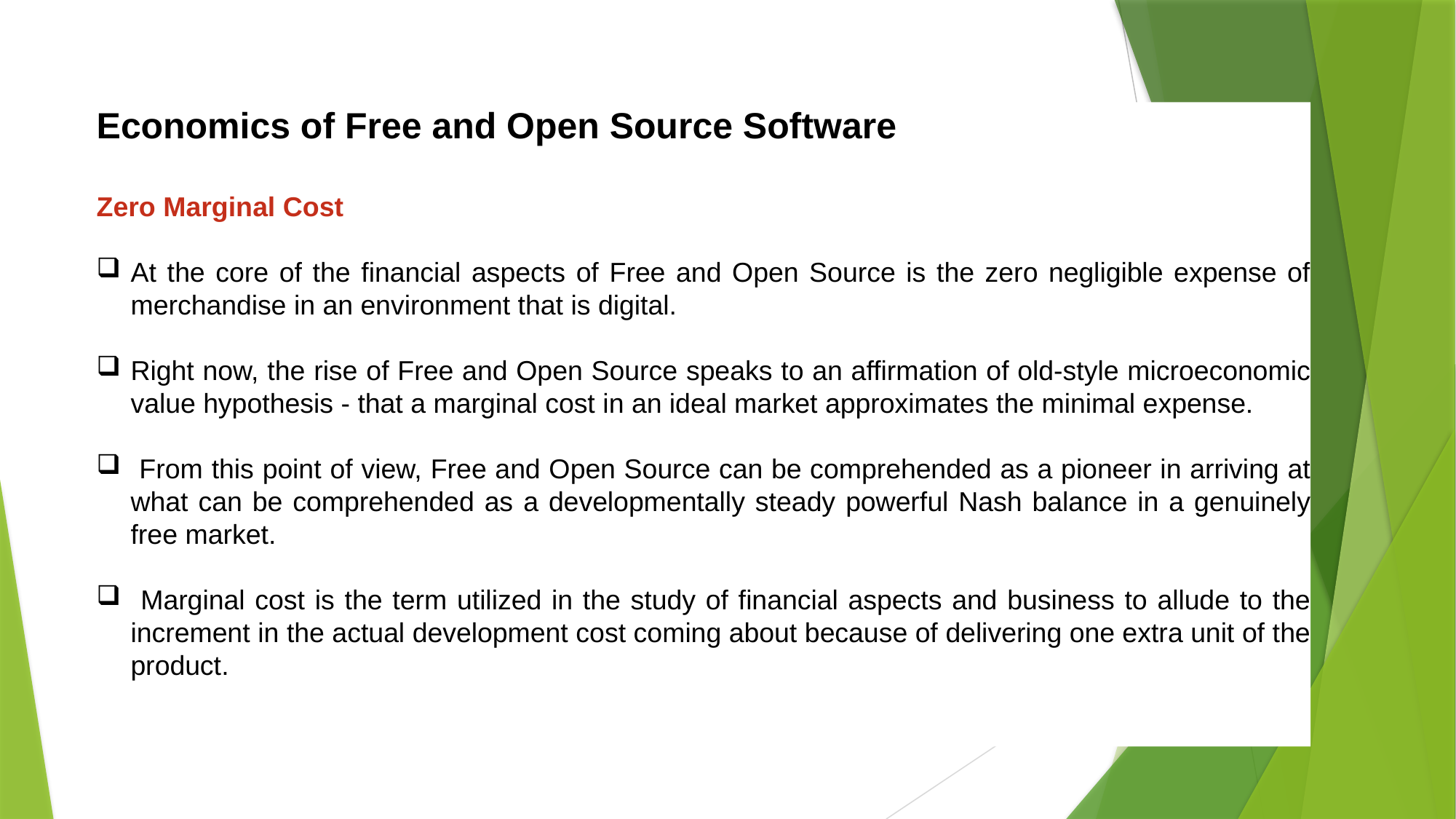

Economics of Free and Open Source Software

Zero Marginal Cost

At the core of the financial aspects of Free and Open Source is the zero negligible expense of merchandise in an environment that is digital.

Right now, the rise of Free and Open Source speaks to an affirmation of old-style microeconomic value hypothesis - that a marginal cost in an ideal market approximates the minimal expense.

 From this point of view, Free and Open Source can be comprehended as a pioneer in arriving at what can be comprehended as a developmentally steady powerful Nash balance in a genuinely free market.

 Marginal cost is the term utilized in the study of financial aspects and business to allude to the increment in the actual development cost coming about because of delivering one extra unit of the product.